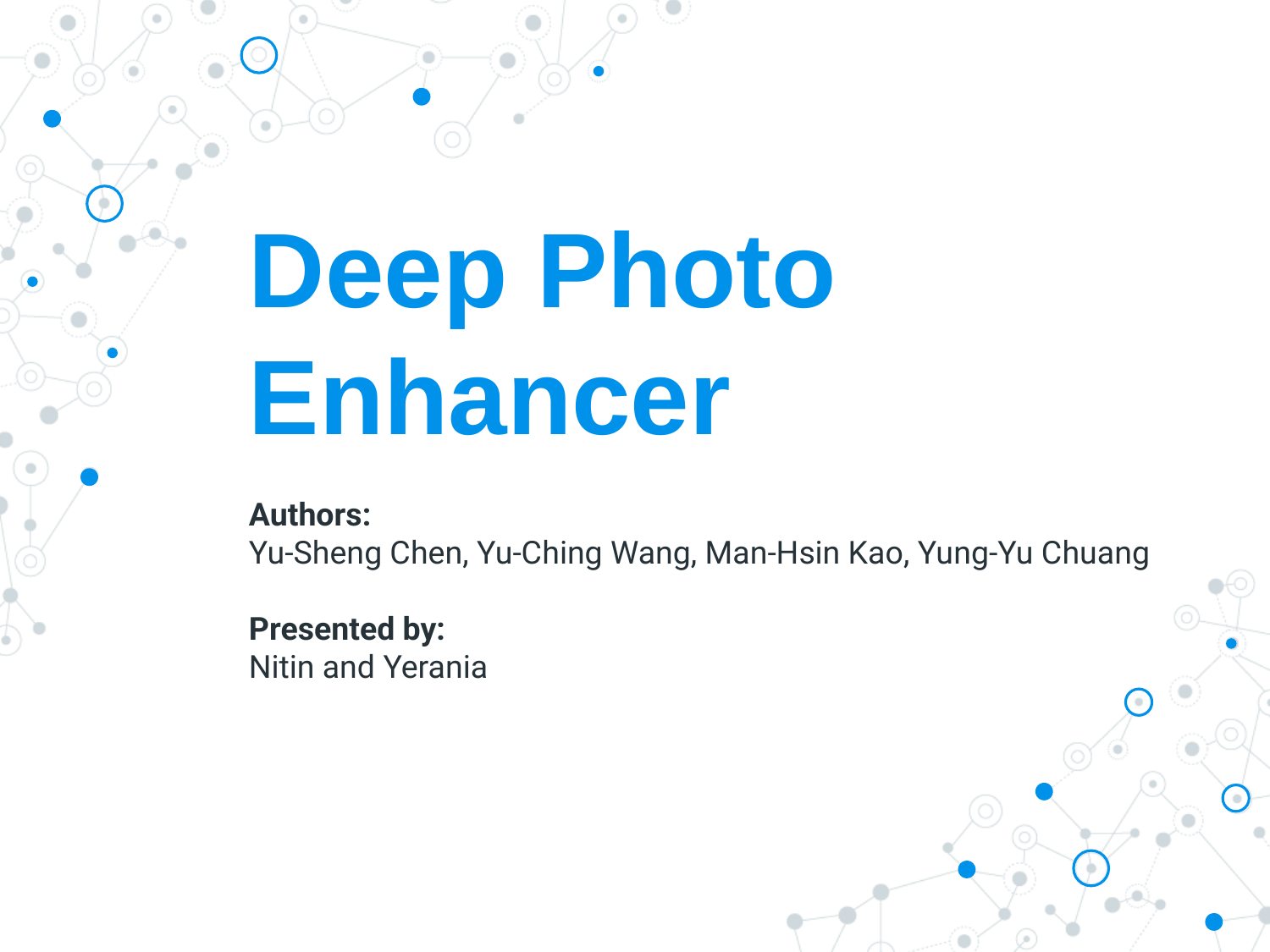

# Deep Photo Enhancer
Authors:
Yu-Sheng Chen, Yu-Ching Wang, Man-Hsin Kao, Yung-Yu Chuang
Presented by:
Nitin and Yerania